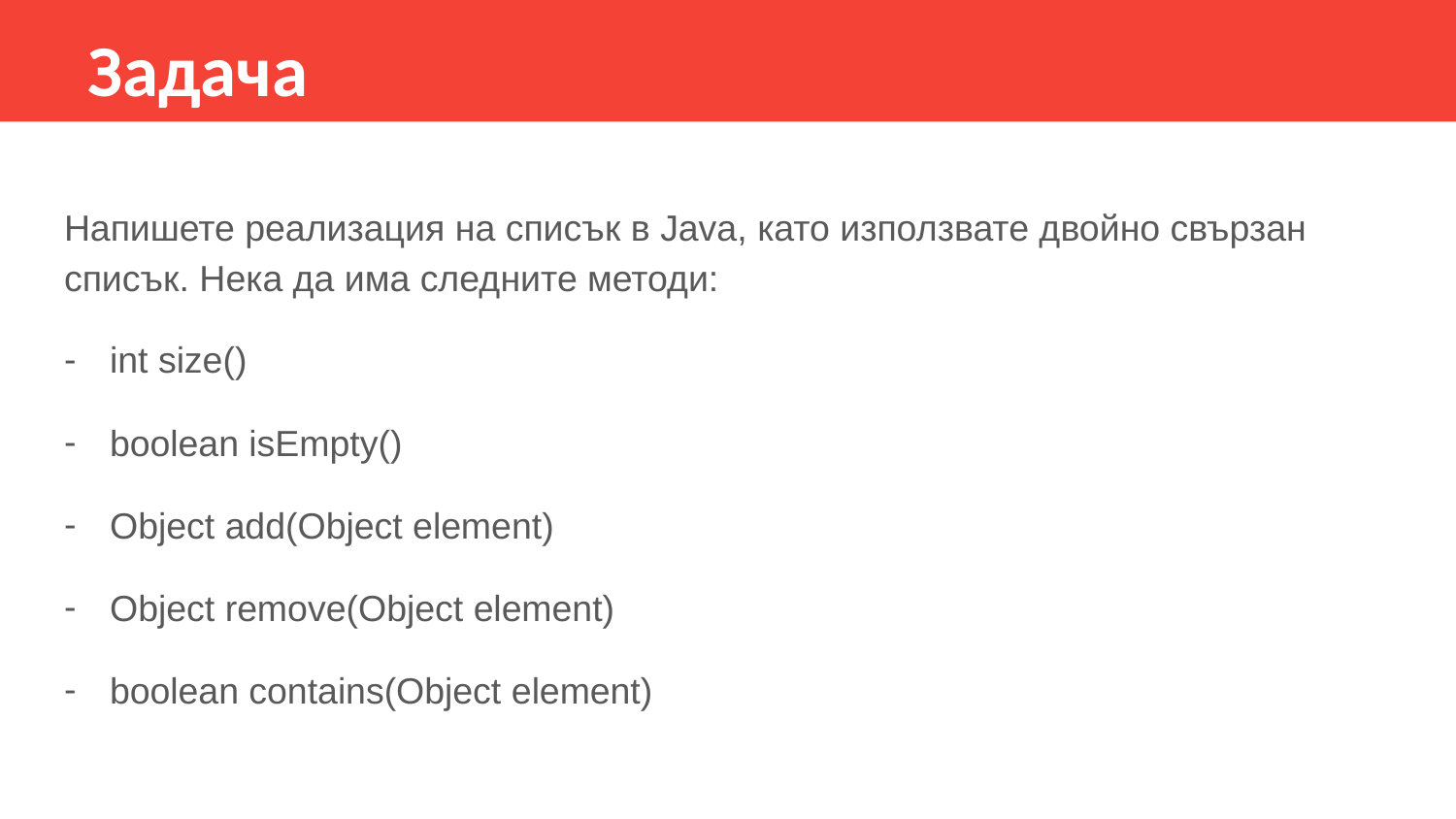

Задача
Напишете реализация на списък в Java, като използвате двойно свързан списък. Нека да има следните методи:
int size()
boolean isEmpty()
Object add(Object element)
Object remove(Object element)
boolean contains(Object element)